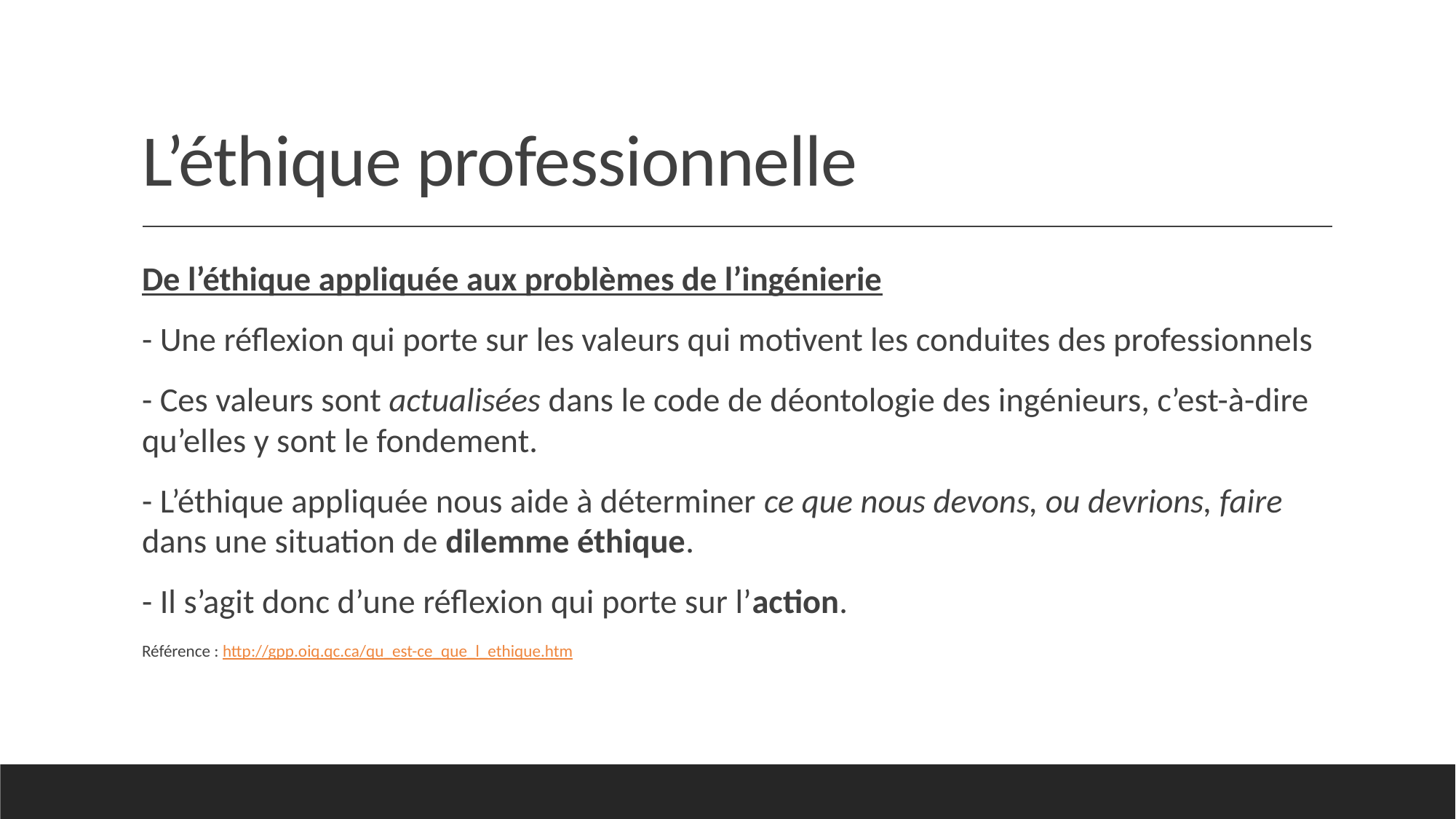

# L’éthique professionnelle
De l’éthique appliquée aux problèmes de l’ingénierie
- Une réflexion qui porte sur les valeurs qui motivent les conduites des professionnels
- Ces valeurs sont actualisées dans le code de déontologie des ingénieurs, c’est-à-dire qu’elles y sont le fondement.
- L’éthique appliquée nous aide à déterminer ce que nous devons, ou devrions, faire dans une situation de dilemme éthique.
- Il s’agit donc d’une réflexion qui porte sur l’action.
Référence : http://gpp.oiq.qc.ca/qu_est-ce_que_l_ethique.htm